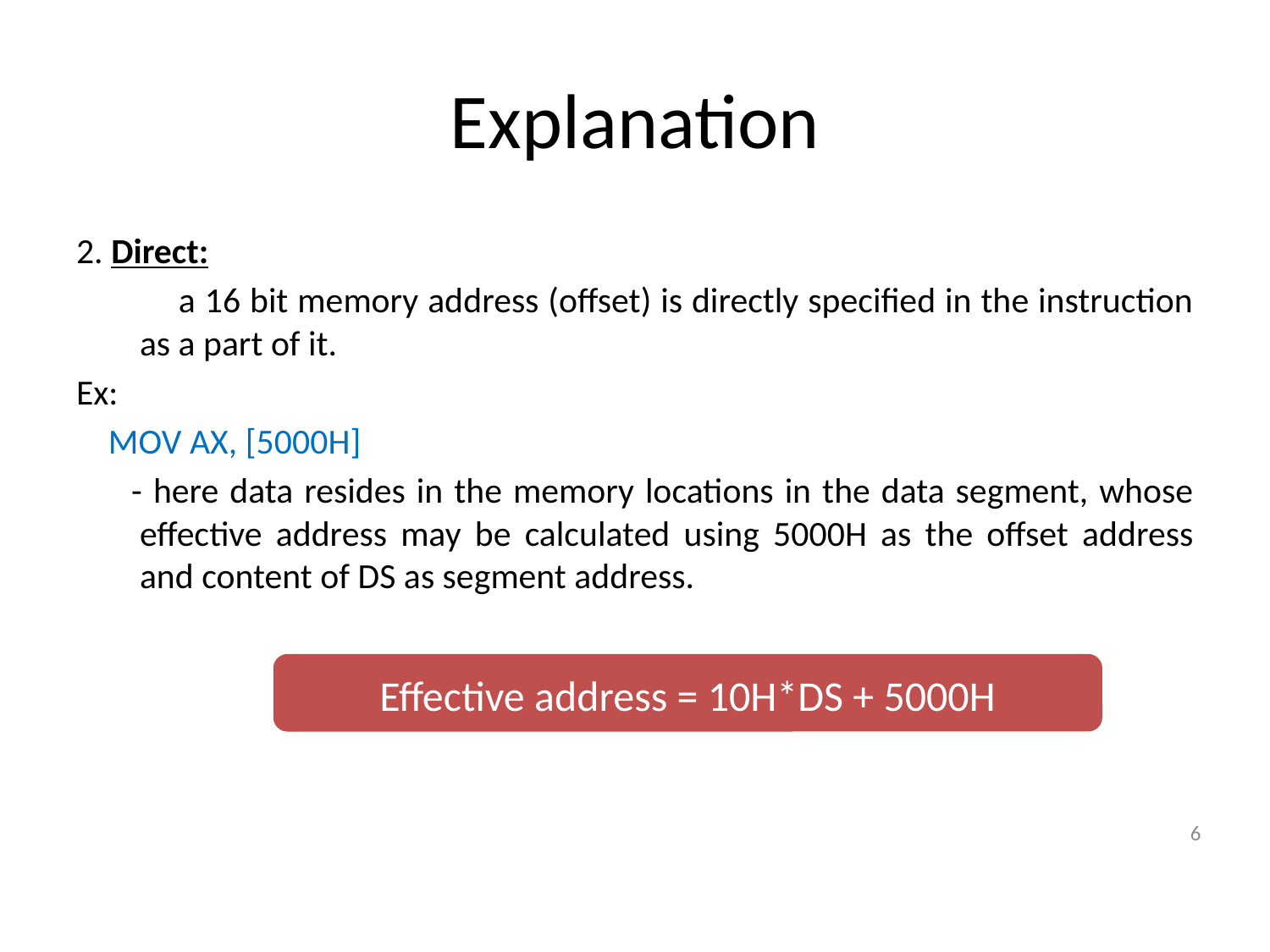

# Explanation
2. Direct:
           a 16 bit memory address (offset) is directly specified in the instruction as a part of it.
Ex:
    MOV AX, [5000H]
     - here data resides in the memory locations in the data segment, whose effective address may be calculated using 5000H as the offset address and content of DS as segment address.

Effective address = 10H*DS + 5000H

6